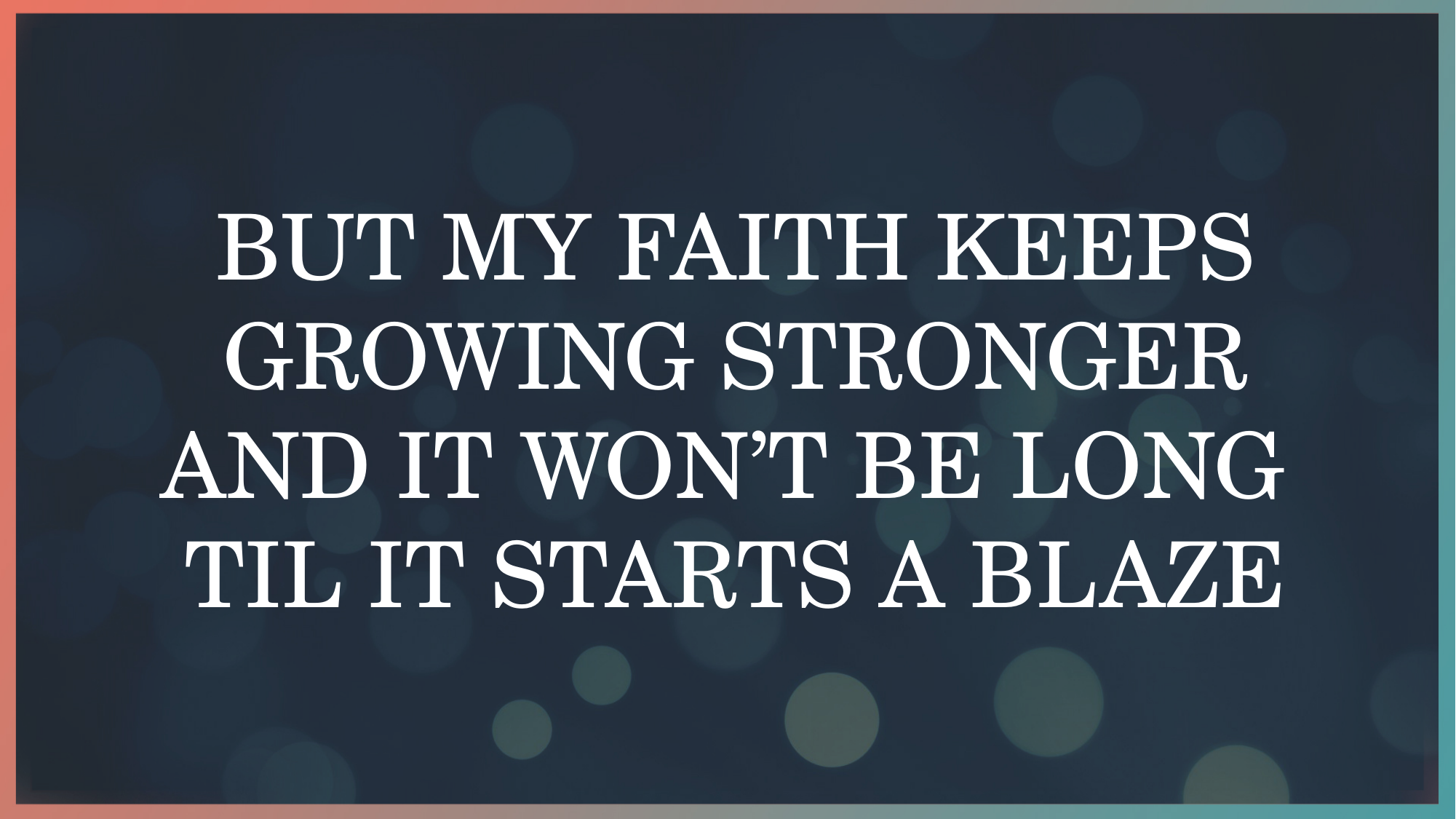

BUT MY FAITH KEEPS GROWING STRONGER
AND IT WON’T BE LONG
TIL IT STARTS A BLAZE